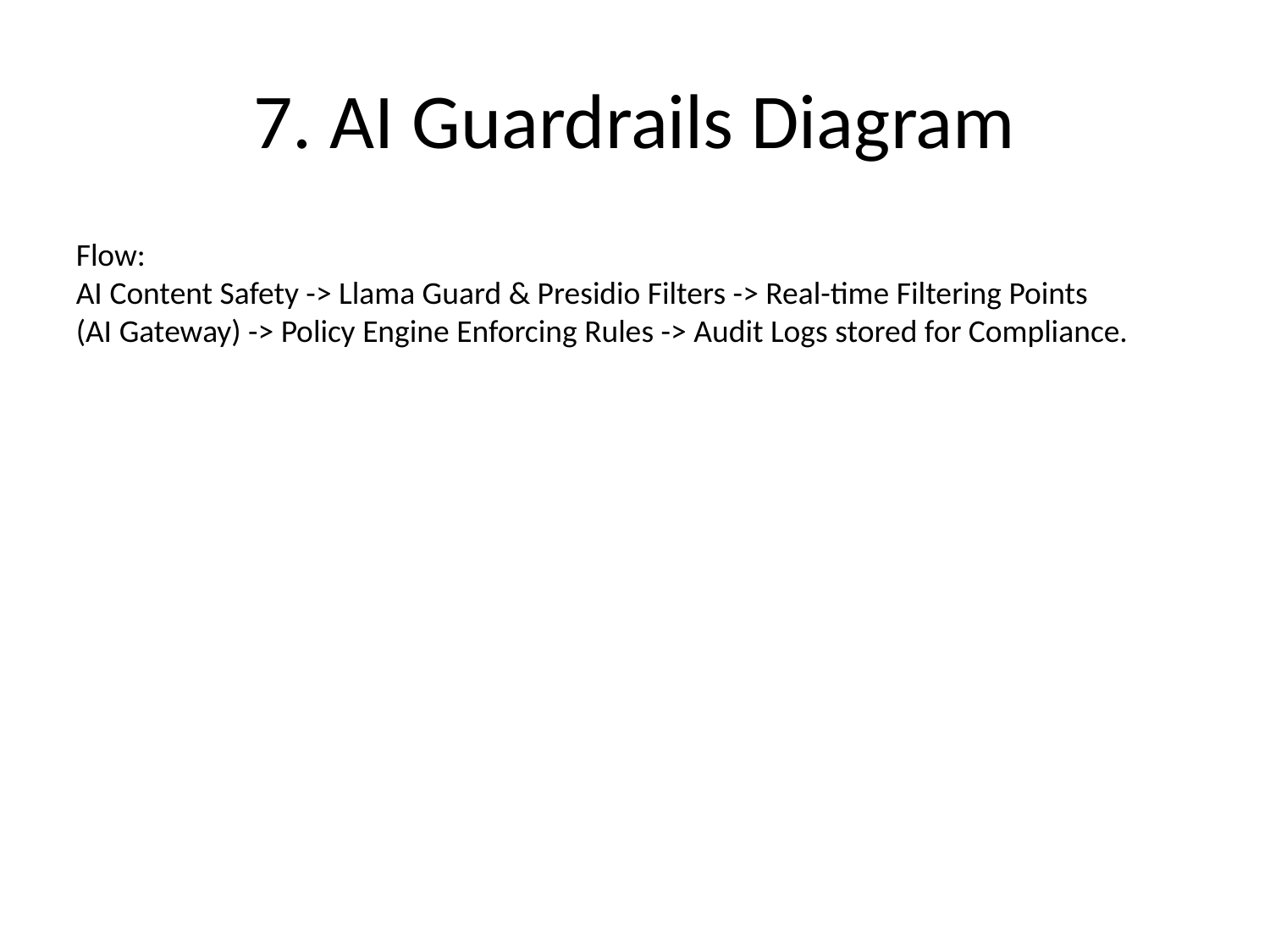

# 7. AI Guardrails Diagram

Flow:
AI Content Safety -> Llama Guard & Presidio Filters -> Real-time Filtering Points (AI Gateway) -> Policy Engine Enforcing Rules -> Audit Logs stored for Compliance.